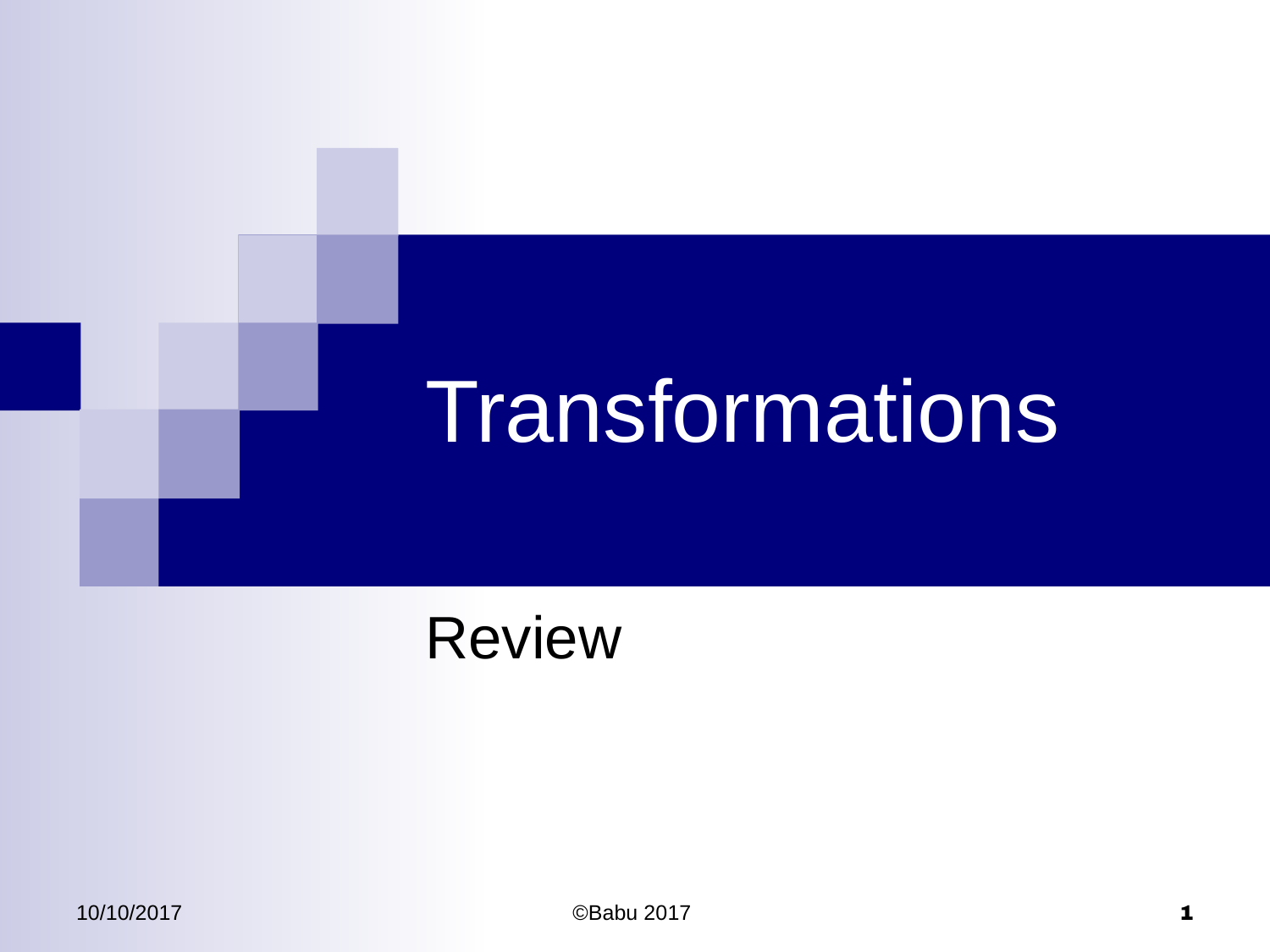

# Transformations
Review
10/10/2017
©Babu 2017
1